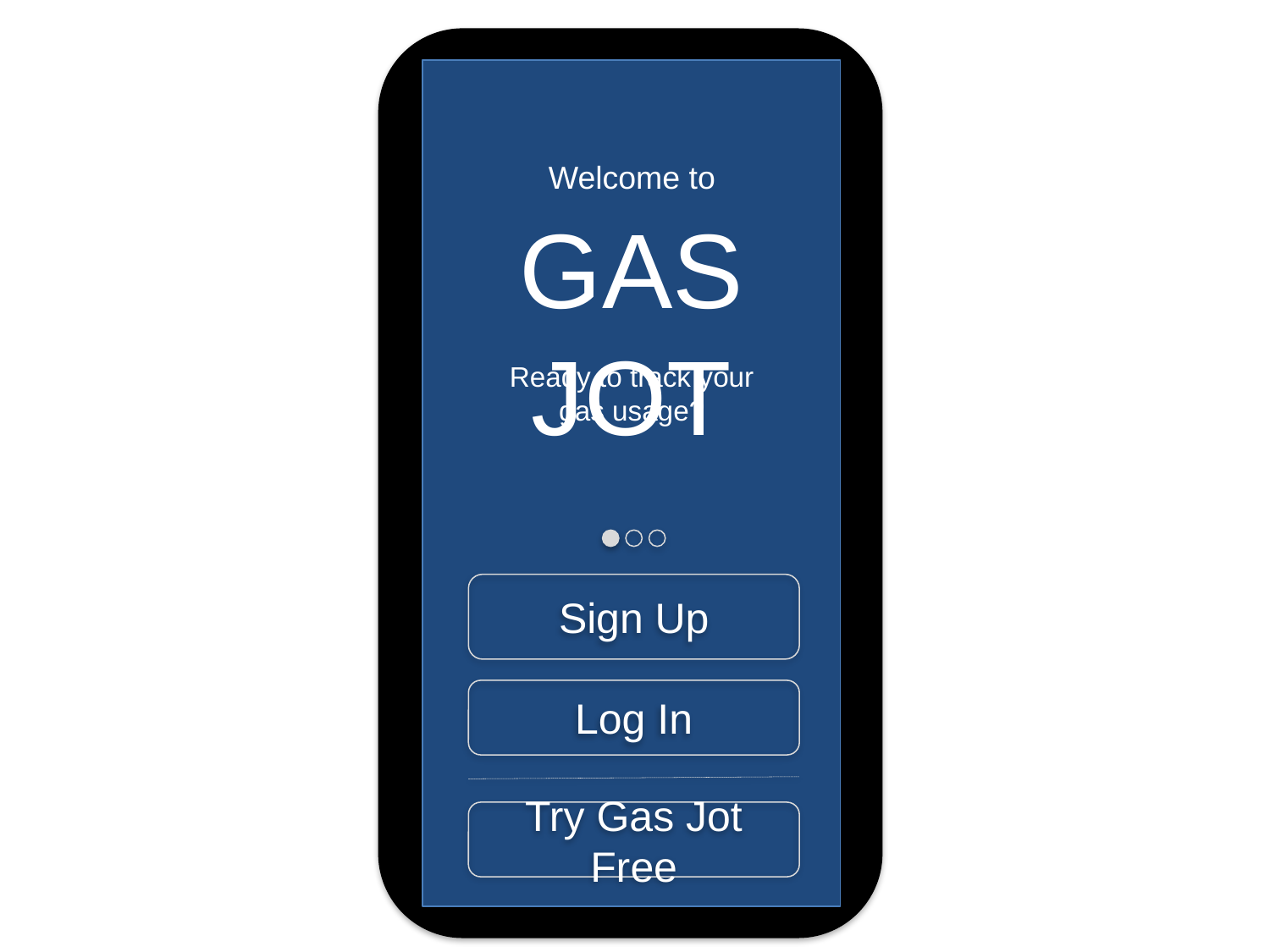

Welcome to
GAS JOT
Ready to track your gas usage?

Sign Up
Log In
Try Gas Jot Free